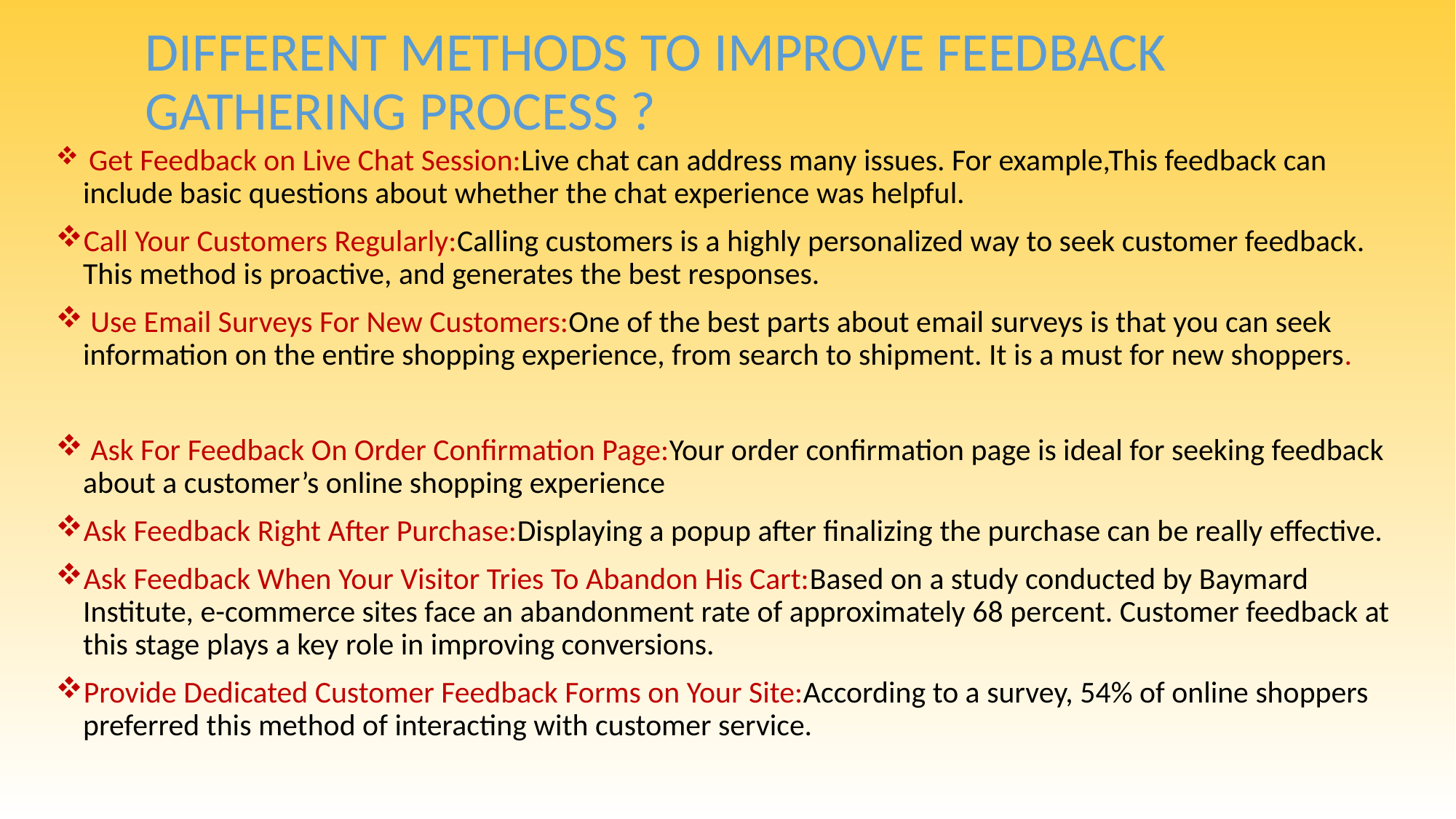

# DIFFERENT METHODS TO IMPROVE FEEDBACK GATHERING PROCESS ?
 Get Feedback on Live Chat Session:Live chat can address many issues. For example,This feedback can include basic questions about whether the chat experience was helpful.
Call Your Customers Regularly:Calling customers is a highly personalized way to seek customer feedback. This method is proactive, and generates the best responses.
 Use Email Surveys For New Customers:One of the best parts about email surveys is that you can seek information on the entire shopping experience, from search to shipment. It is a must for new shoppers.

 Ask For Feedback On Order Confirmation Page:Your order confirmation page is ideal for seeking feedback about a customer’s online shopping experience
Ask Feedback Right After Purchase:Displaying a popup after finalizing the purchase can be really effective.
Ask Feedback When Your Visitor Tries To Abandon His Cart:Based on a study conducted by Baymard Institute, e-commerce sites face an abandonment rate of approximately 68 percent. Customer feedback at this stage plays a key role in improving conversions.
Provide Dedicated Customer Feedback Forms on Your Site:According to a survey, 54% of online shoppers preferred this method of interacting with customer service.

9